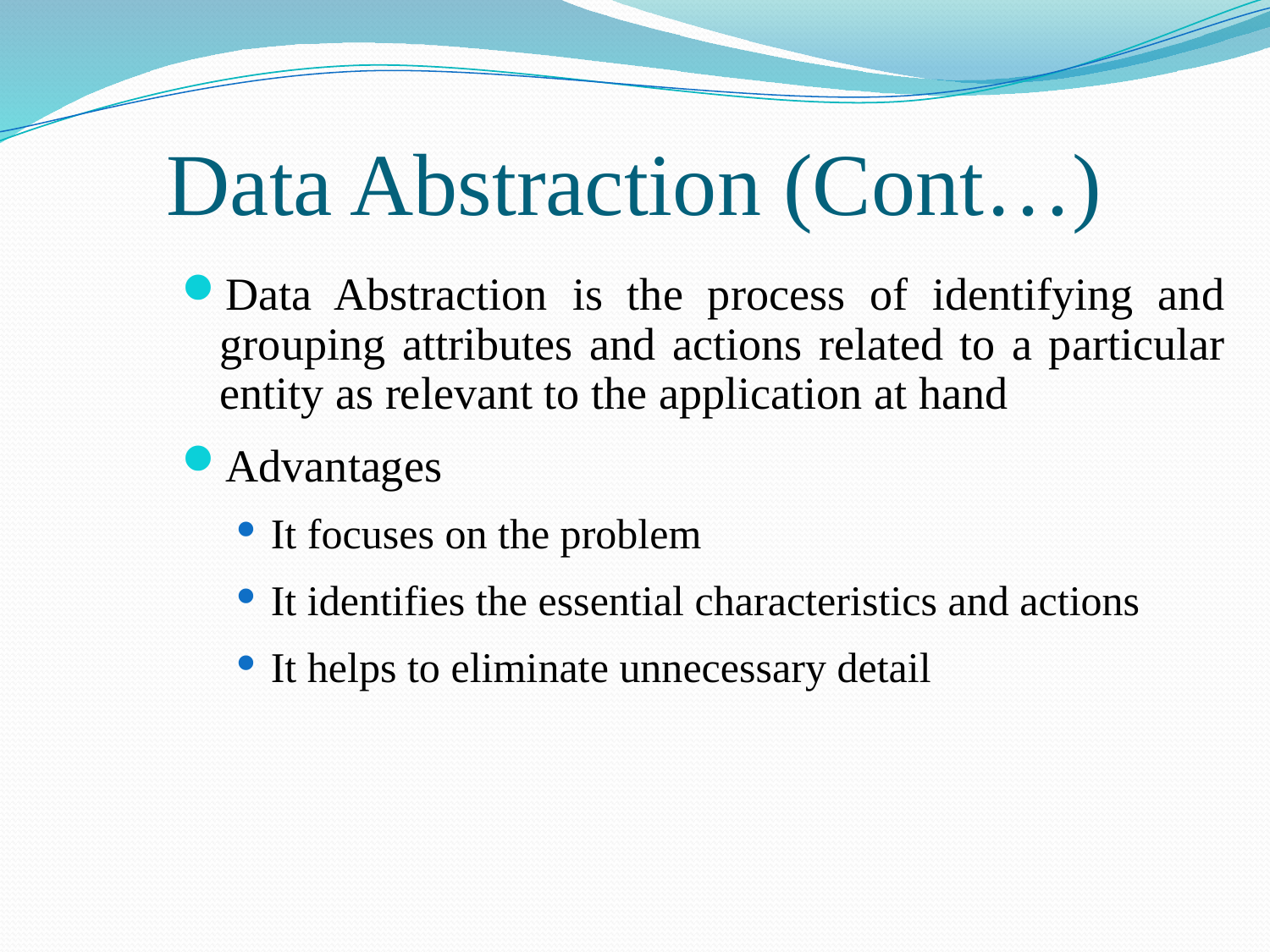

# Data Abstraction (Cont…)
Data Abstraction is the process of identifying and grouping attributes and actions related to a particular entity as relevant to the application at hand
Advantages
It focuses on the problem
It identifies the essential characteristics and actions
It helps to eliminate unnecessary detail